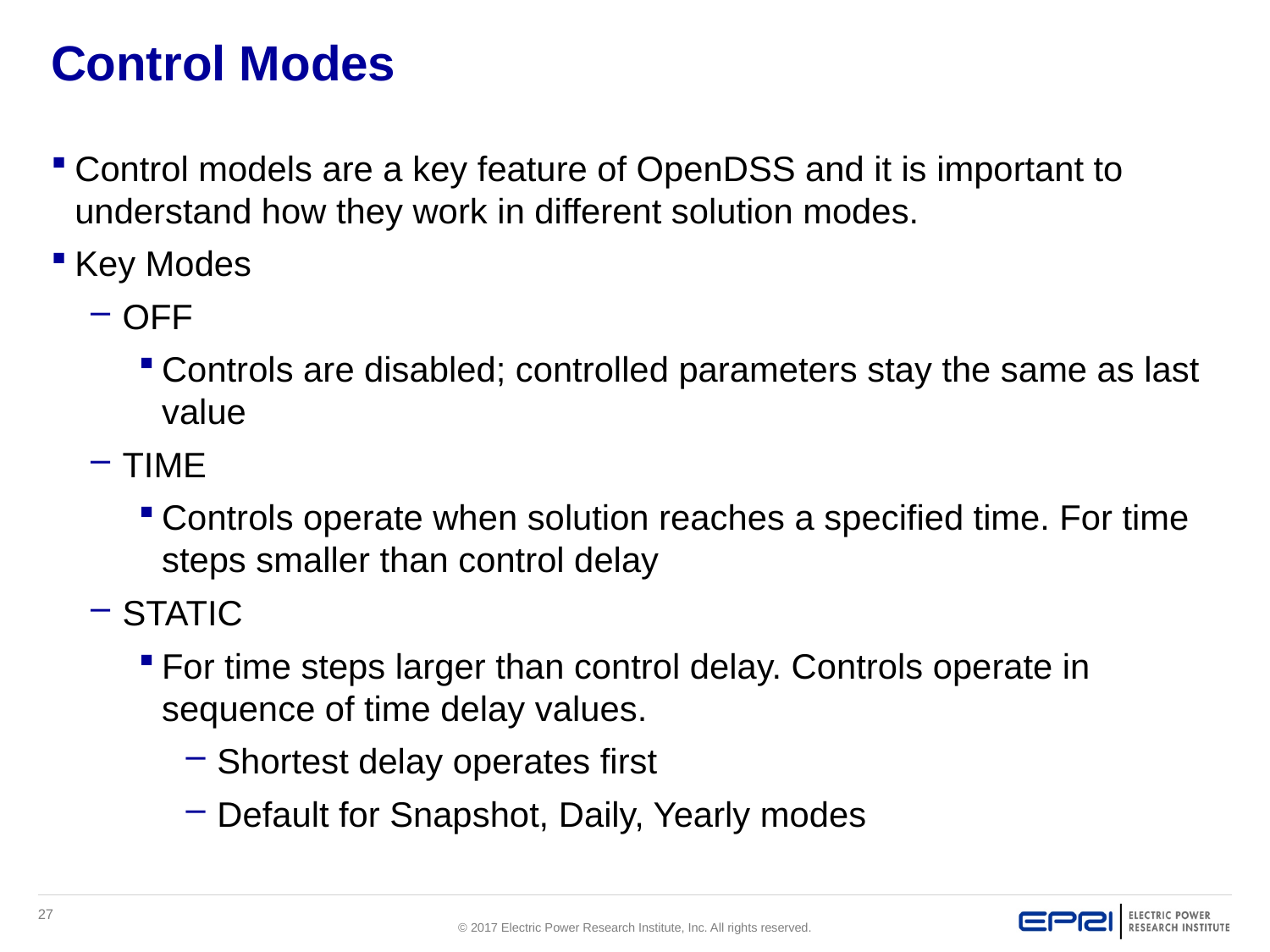

# Control Modes
Control models are a key feature of OpenDSS and it is important to understand how they work in different solution modes.
Key Modes
OFF
Controls are disabled; controlled parameters stay the same as last value
TIME
Controls operate when solution reaches a specified time. For time steps smaller than control delay
STATIC
For time steps larger than control delay. Controls operate in sequence of time delay values.
Shortest delay operates first
Default for Snapshot, Daily, Yearly modes